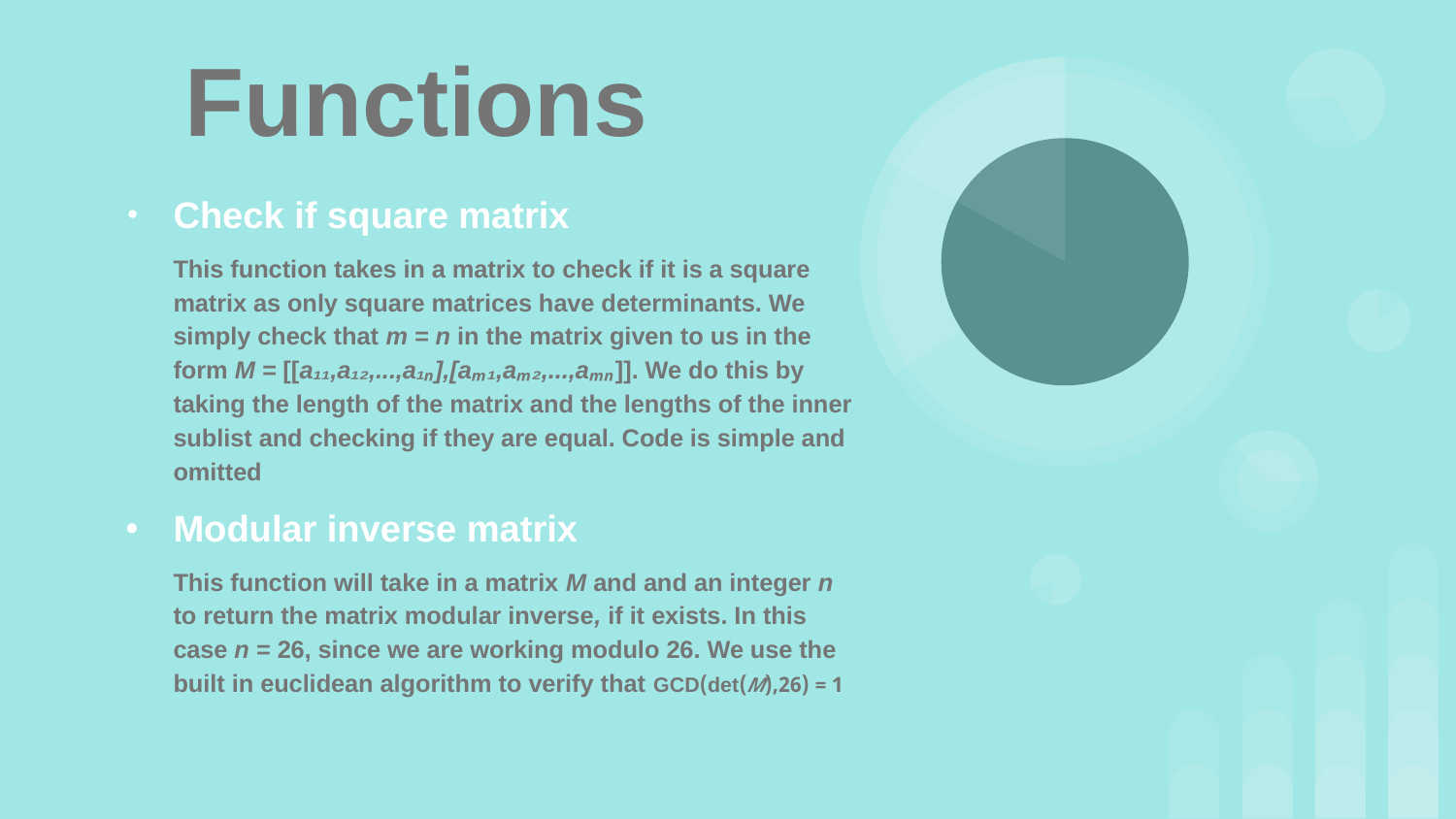

Functions
Check if square matrix
This function takes in a matrix to check if it is a square matrix as only square matrices have determinants. We simply check that m = n in the matrix given to us in the form M = [[a₁₁,a₁₂,...,a₁ₙ],[aₘ₁,aₘ₂,...,aₘₙ]]. We do this by taking the length of the matrix and the lengths of the inner sublist and checking if they are equal. Code is simple and omitted
Modular inverse matrix
This function will take in a matrix M and and an integer n to return the matrix modular inverse, if it exists. In this case n = 26, since we are working modulo 26. We use the built in euclidean algorithm to verify that GCD(det(M),26) = 1